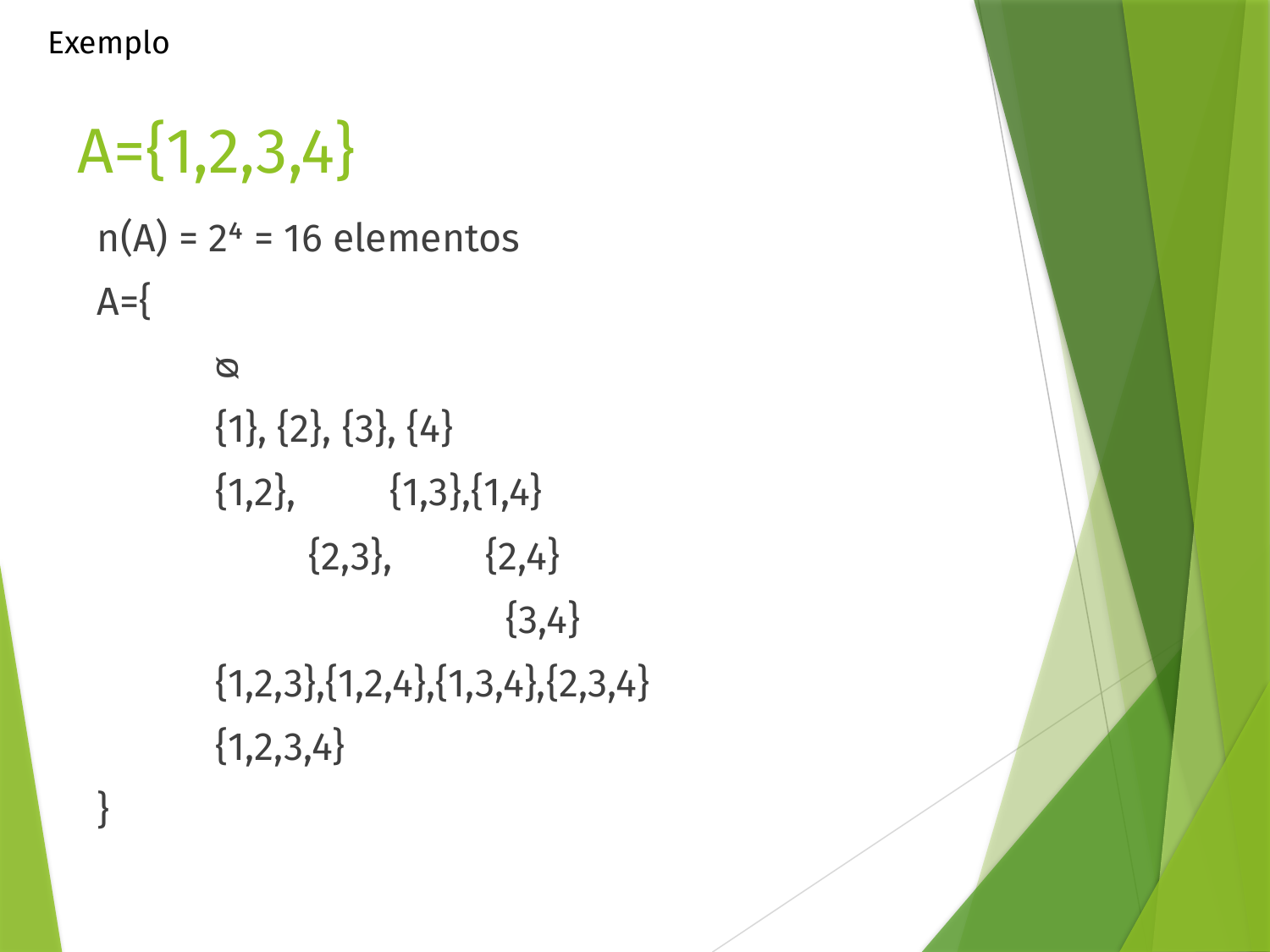

Exemplo
# A={1,2,3,4}
n(A) = 2⁴ = 16 elementos
A={
	ᴓ
	{1}, {2}, {3}, {4}
	{1,2},         {1,3},{1,4}
	         {2,3},         {2,4}
	                            {3,4}
	{1,2,3},{1,2,4},{1,3,4},{2,3,4}
	{1,2,3,4}
}